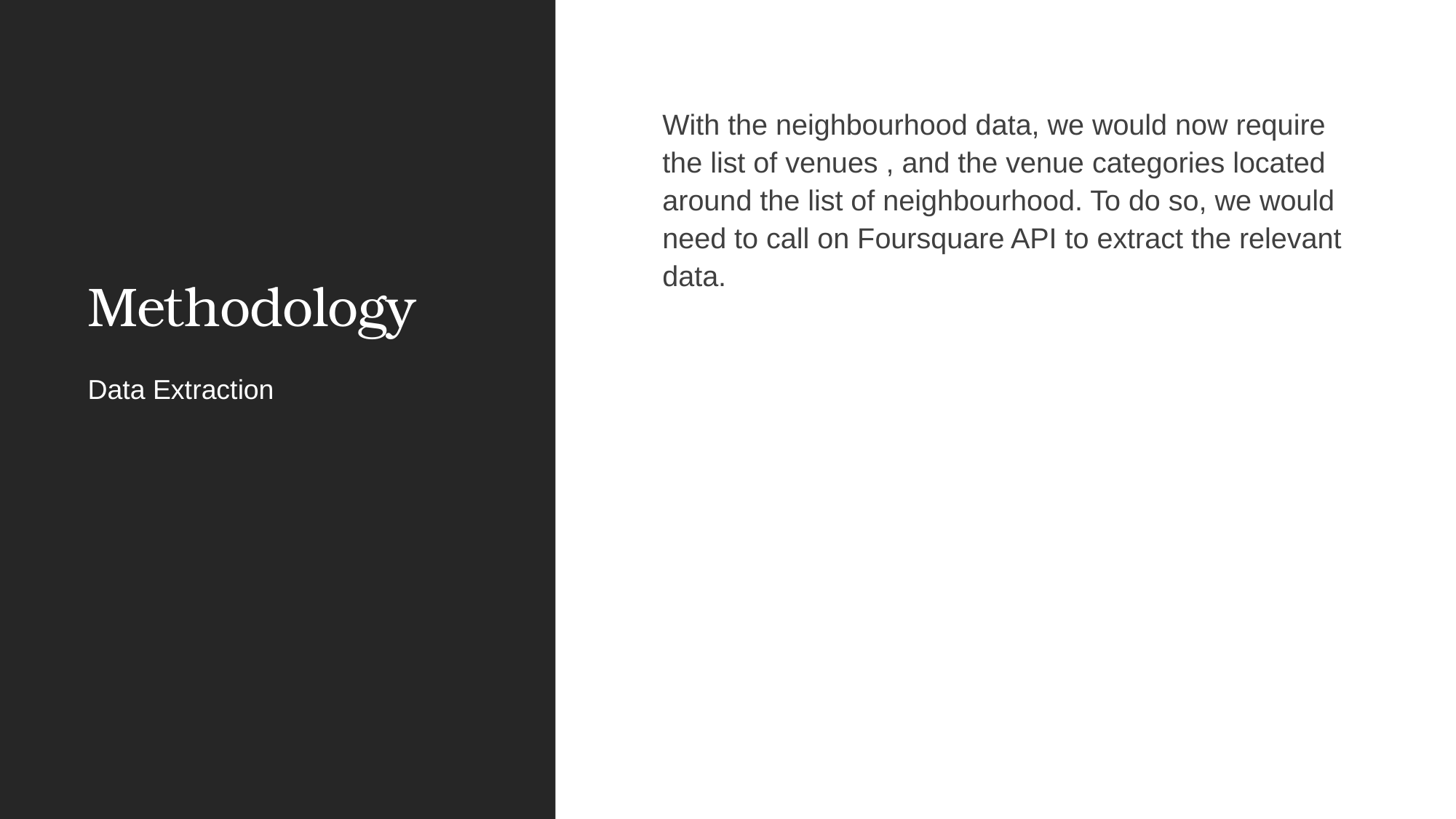

# Methodology
With the neighbourhood data, we would now require the list of venues , and the venue categories located around the list of neighbourhood. To do so, we would need to call on Foursquare API to extract the relevant data.
Data Extraction